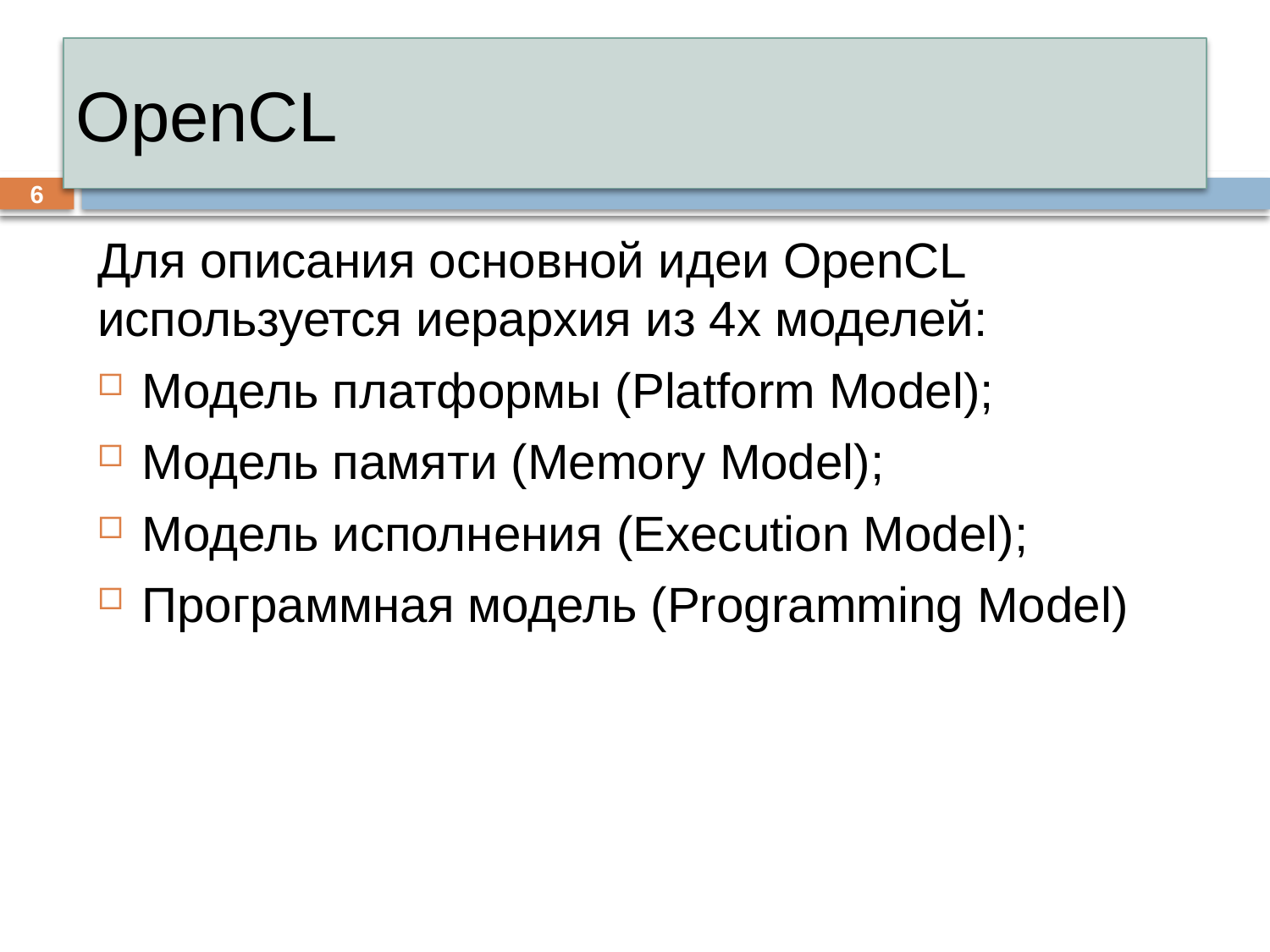

# OpenCL
6
Для описания основной идеи OpenCL используется иерархия из 4х моделей:
Модель платформы (Platform Model);
Модель памяти (Memory Model);
Модель исполнения (Execution Model);
Программная модель (Programming Model)